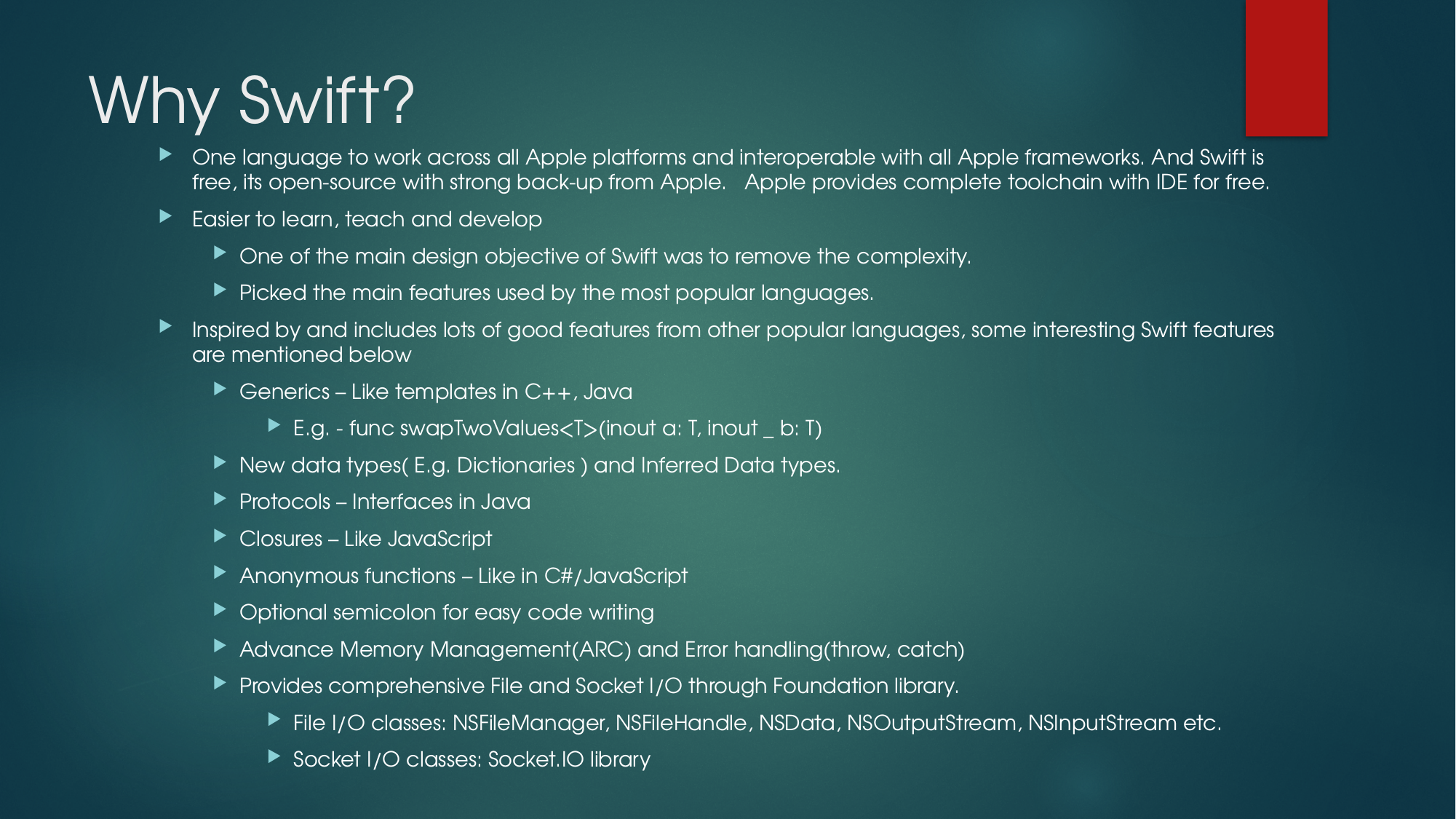

# Why Swift?
One language to work across all Apple platforms and interoperable with all Apple frameworks. And Swift is free, its open-source with strong back-up from Apple.   Apple provides complete toolchain with IDE for free.
Easier to learn, teach and develop
One of the main design objective of Swift was to remove the complexity.
Picked the main features used by the most popular languages.
Inspired by and includes lots of good features from other popular languages, some interesting Swift features are mentioned below
Generics – Like templates in C++, Java
E.g. - func swapTwoValues<T>(inout a: T, inout _ b: T)
New data types( E.g. Dictionaries ) and Inferred Data types.
Protocols – Interfaces in Java
Closures – Like JavaScript
Anonymous functions – Like in C#/JavaScript
Optional semicolon for easy code writing
Advance Memory Management(ARC) and Error handling(throw, catch)
Provides comprehensive File and Socket I/O through Foundation library.
File I/O classes: NSFileManager, NSFileHandle, NSData, NSOutputStream, NSInputStream etc.
Socket I/O classes: Socket.IO library